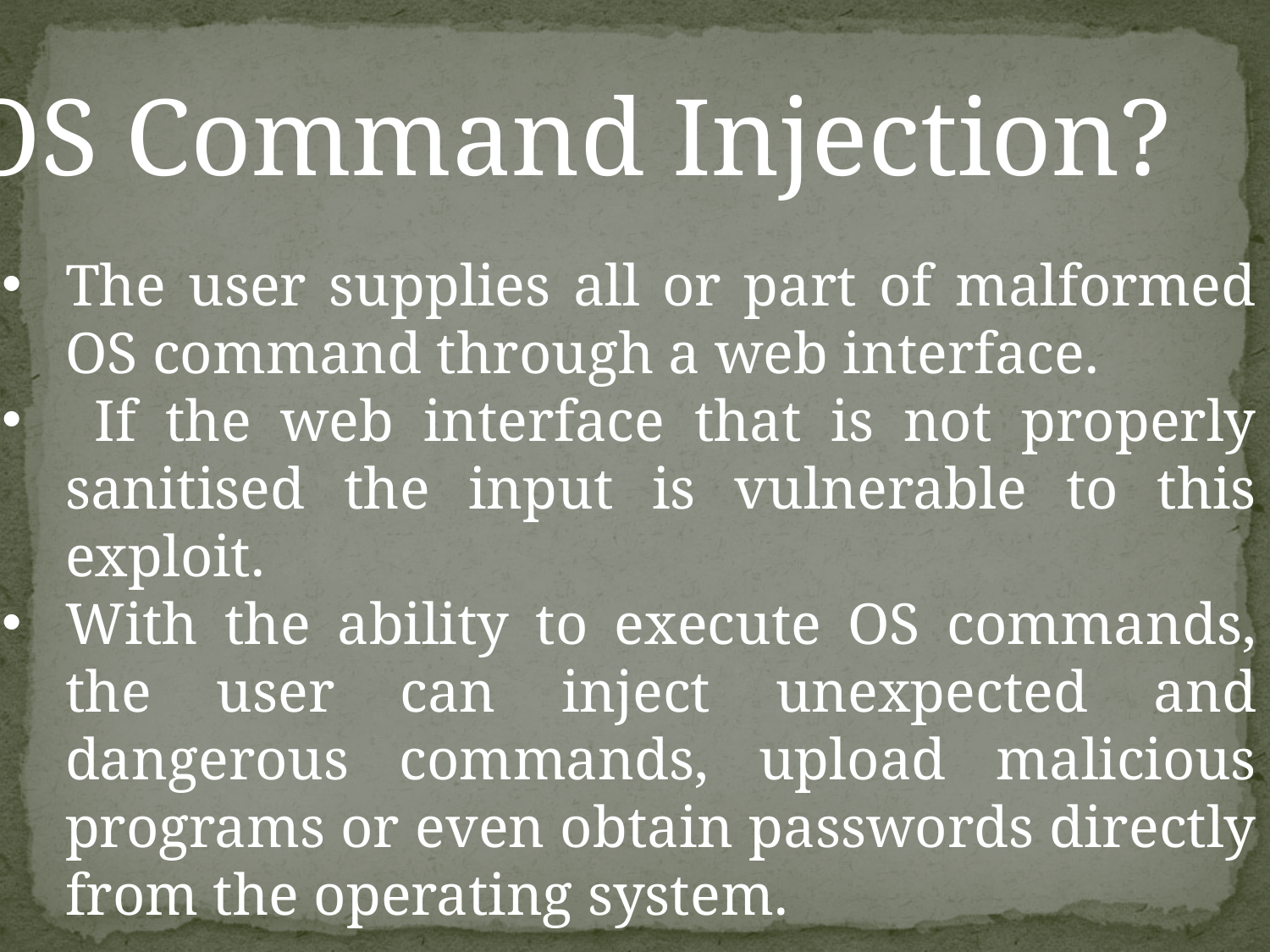

OS Command Injection?
The user supplies all or part of malformed OS command through a web interface.
 If the web interface that is not properly sanitised the input is vulnerable to this exploit.
With the ability to execute OS commands, the user can inject unexpected and dangerous commands, upload malicious programs or even obtain passwords directly from the operating system.